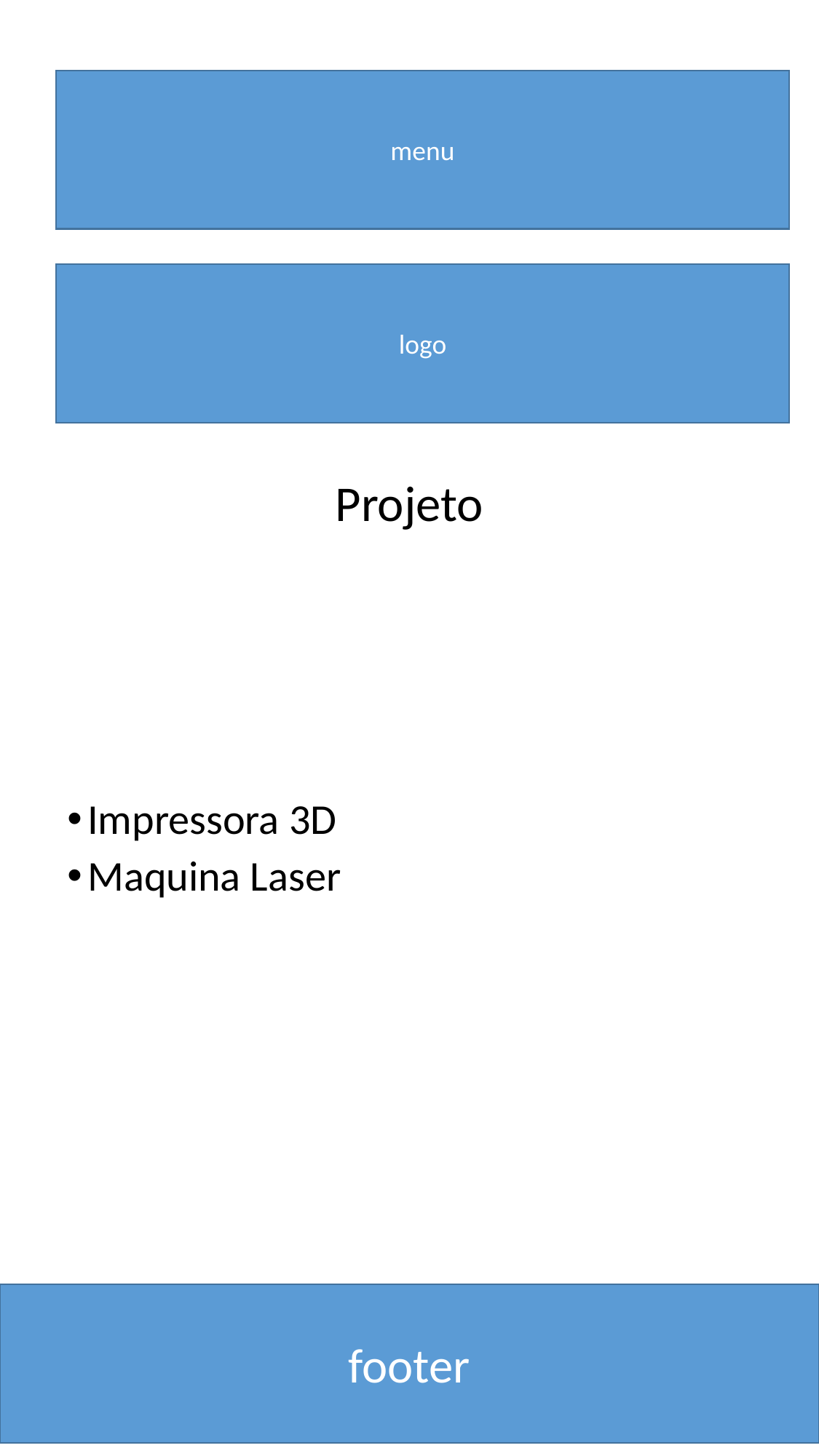

menu
logo
# Projeto
Impressora 3D
Maquina Laser
footer